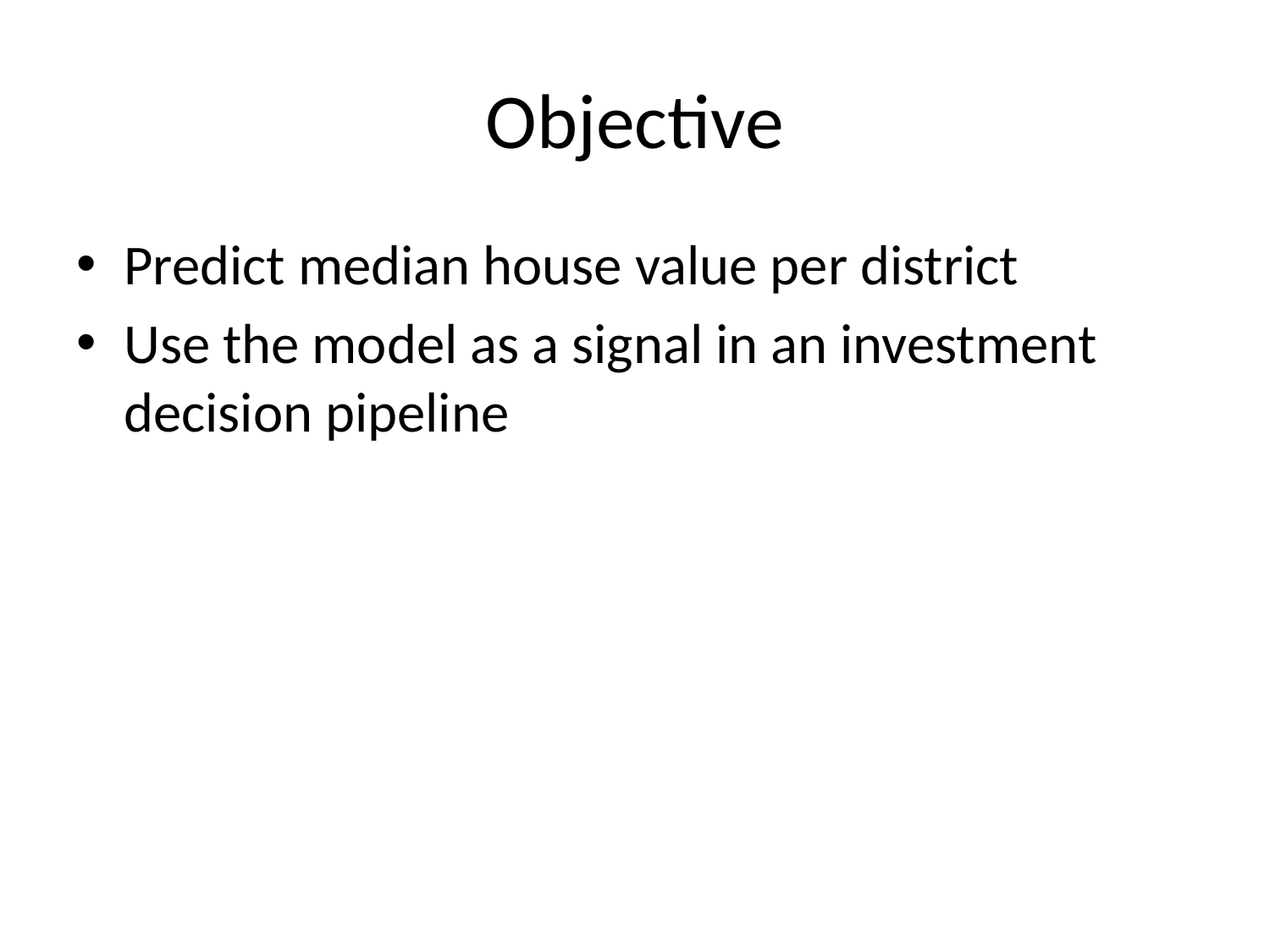

# Objective
Predict median house value per district
Use the model as a signal in an investment decision pipeline